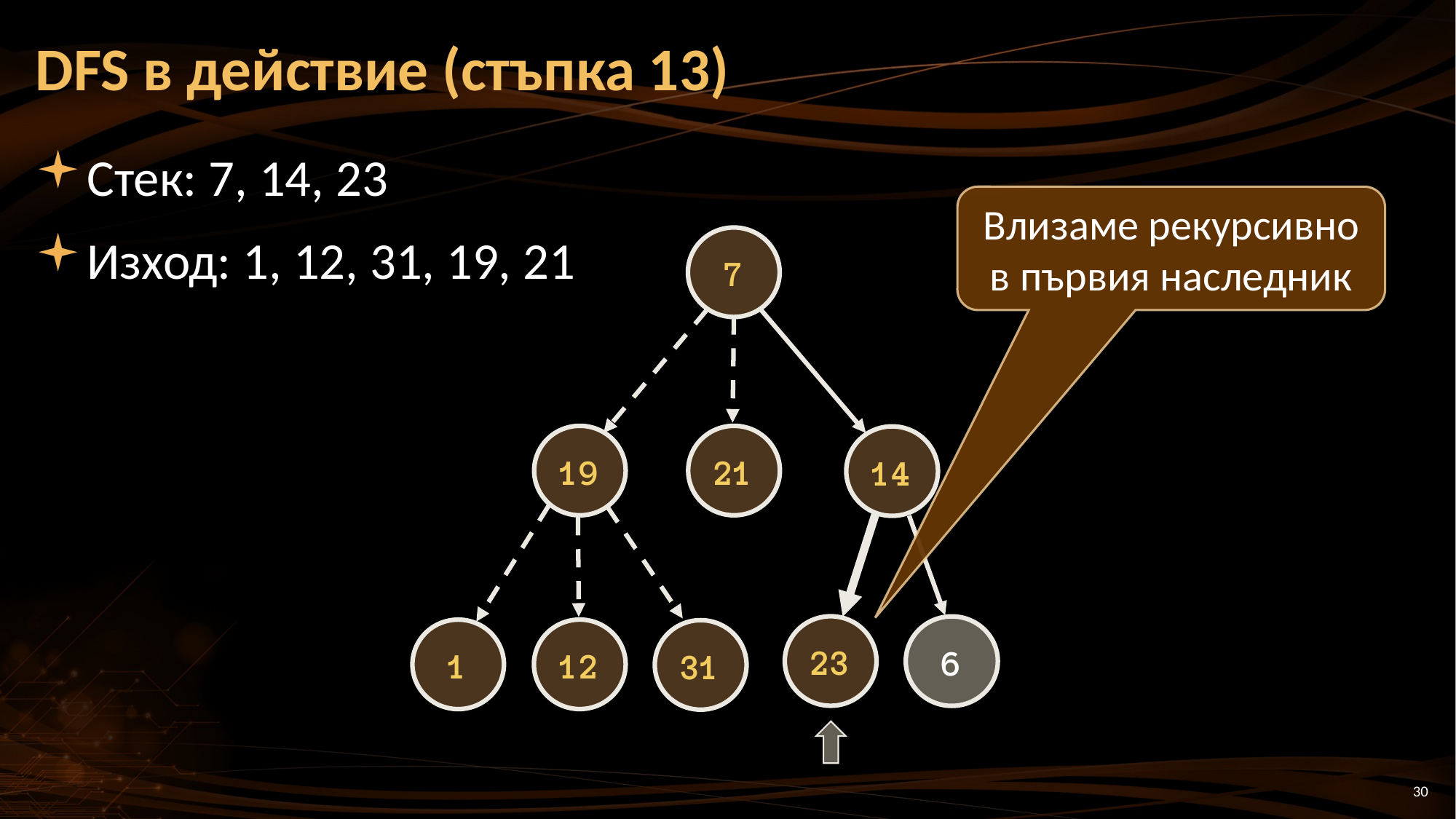

DFS в действие (стъпка 13)
Стек: 7, 14, 23
Изход: 1, 12, 31, 19, 21
Влизаме рекурсивно в първия наследник
7
21
19
14
23
6
12
1
31

30